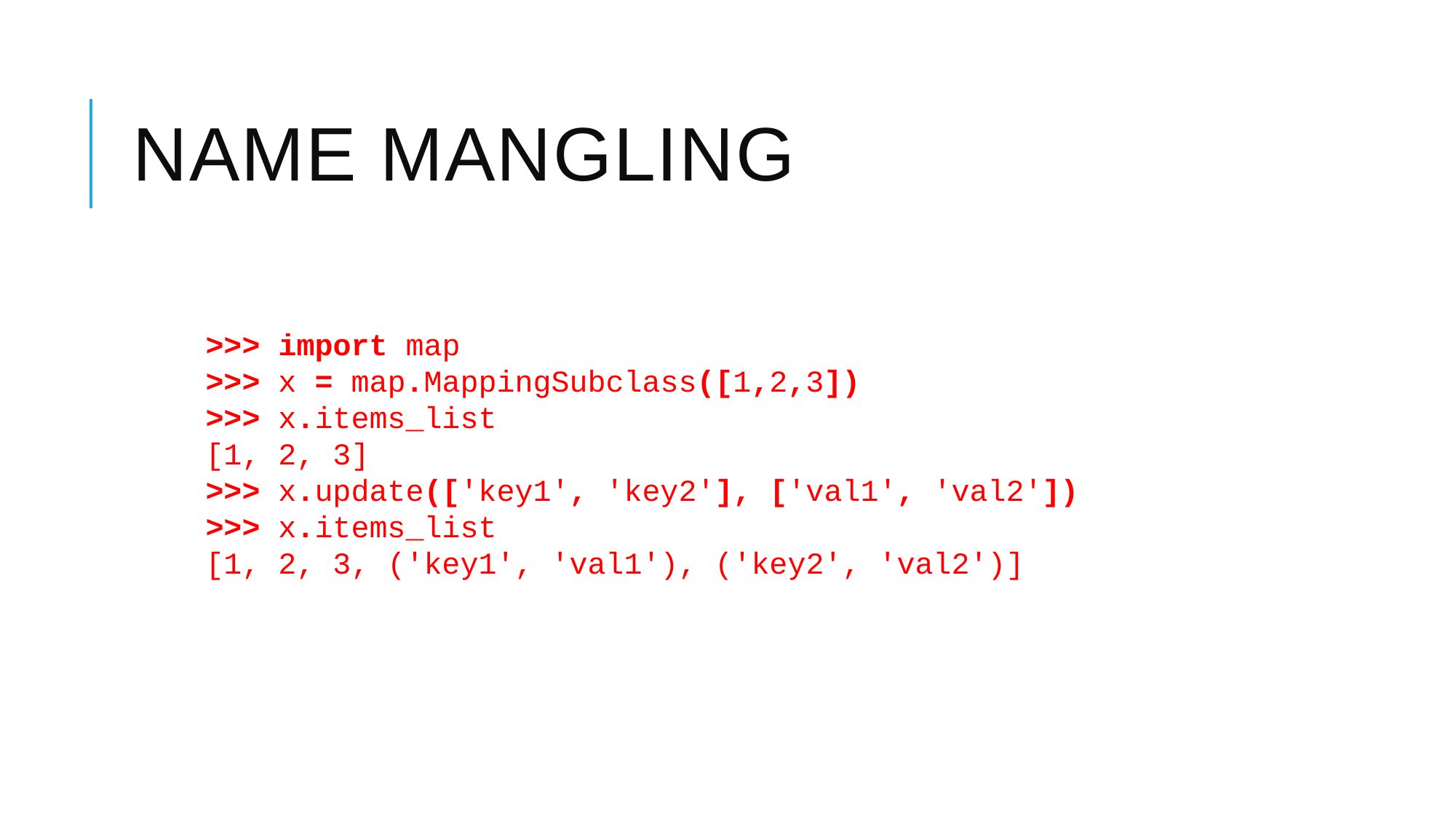

# Name mangling
>>> import map
>>> x = map.MappingSubclass([1,2,3])
>>> x.items_list
[1, 2, 3]
>>> x.update(['key1', 'key2'], ['val1', 'val2'])
>>> x.items_list
[1, 2, 3, ('key1', 'val1'), ('key2', 'val2')]